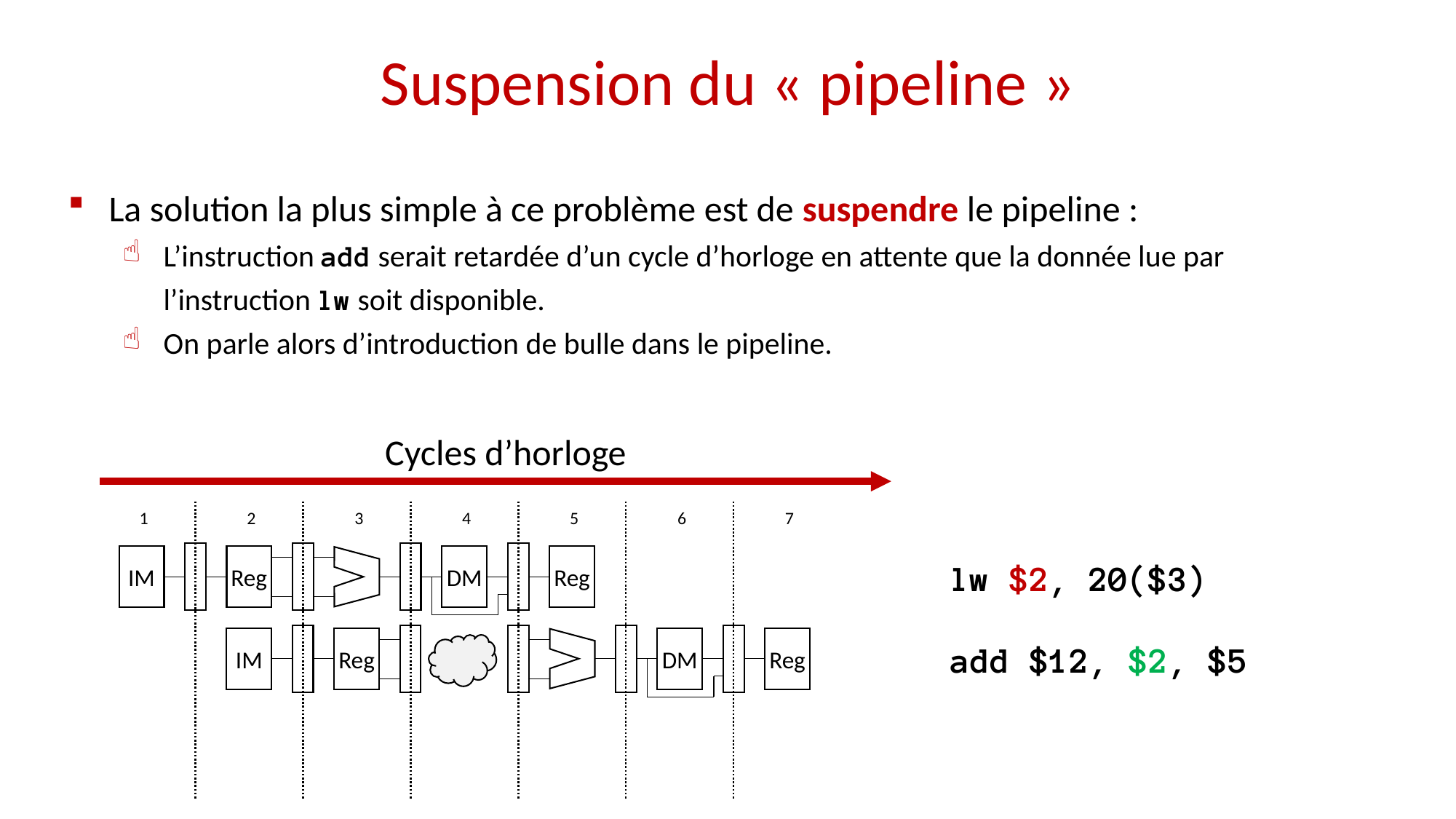

# Suspension du « pipeline »

La solution la plus simple à ce problème est de suspendre le pipeline :
L’instruction add serait retardée d’un cycle d’horloge en attente que la donnée lue par l’instruction lw soit disponible.
On parle alors d’introduction de bulle dans le pipeline.

Cycles d’horloge
1
2
3
4
5
6
7

IM
Reg
DM
Reg
lw $2, 20($3)

DM
Reg

IM
Reg
add $12, $2, $5